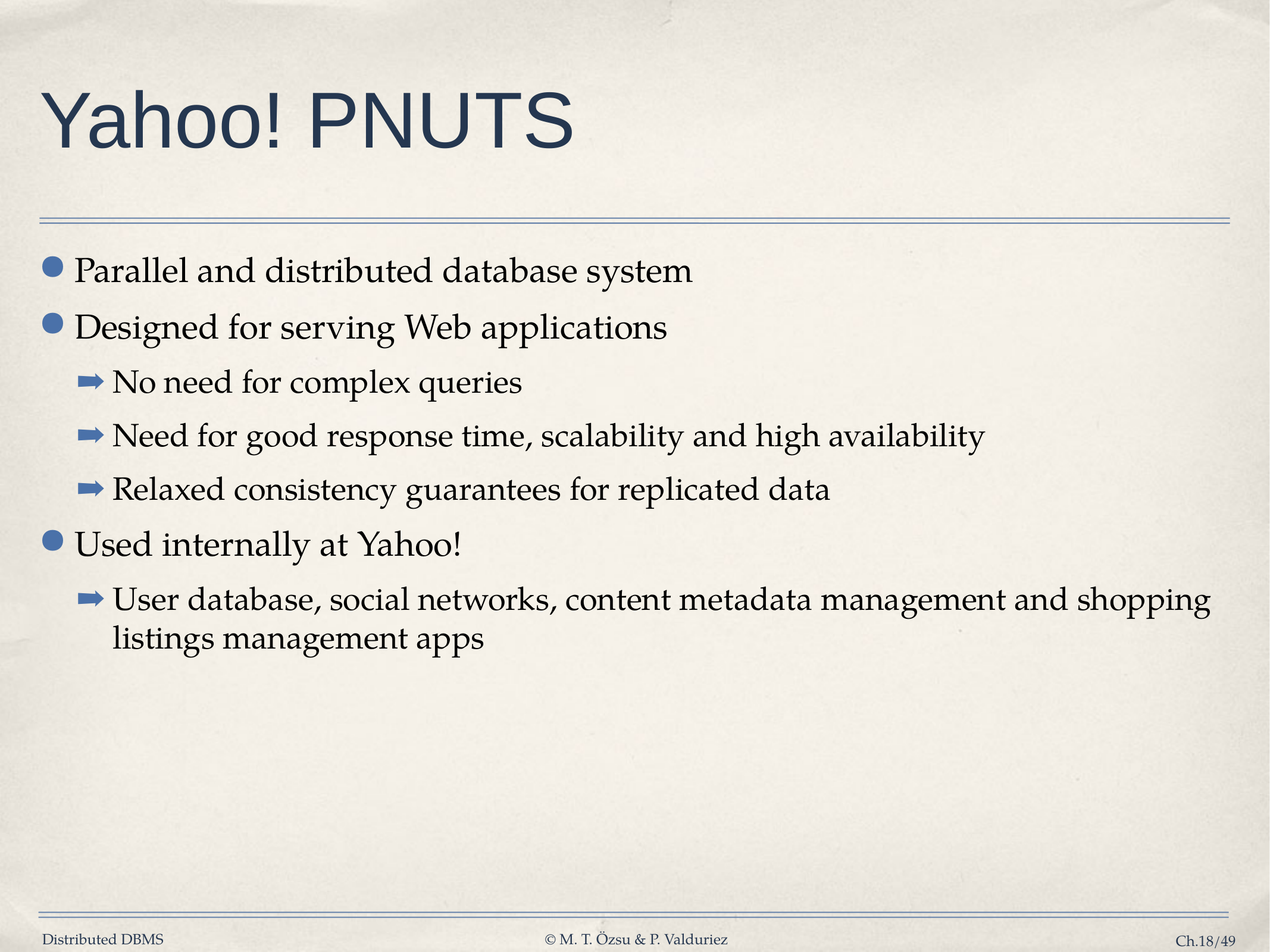

# Yahoo! PNUTS
Parallel and distributed database system
Designed for serving Web applications
No need for complex queries
Need for good response time, scalability and high availability
Relaxed consistency guarantees for replicated data
Used internally at Yahoo!
User database, social networks, content metadata management and shopping listings management apps